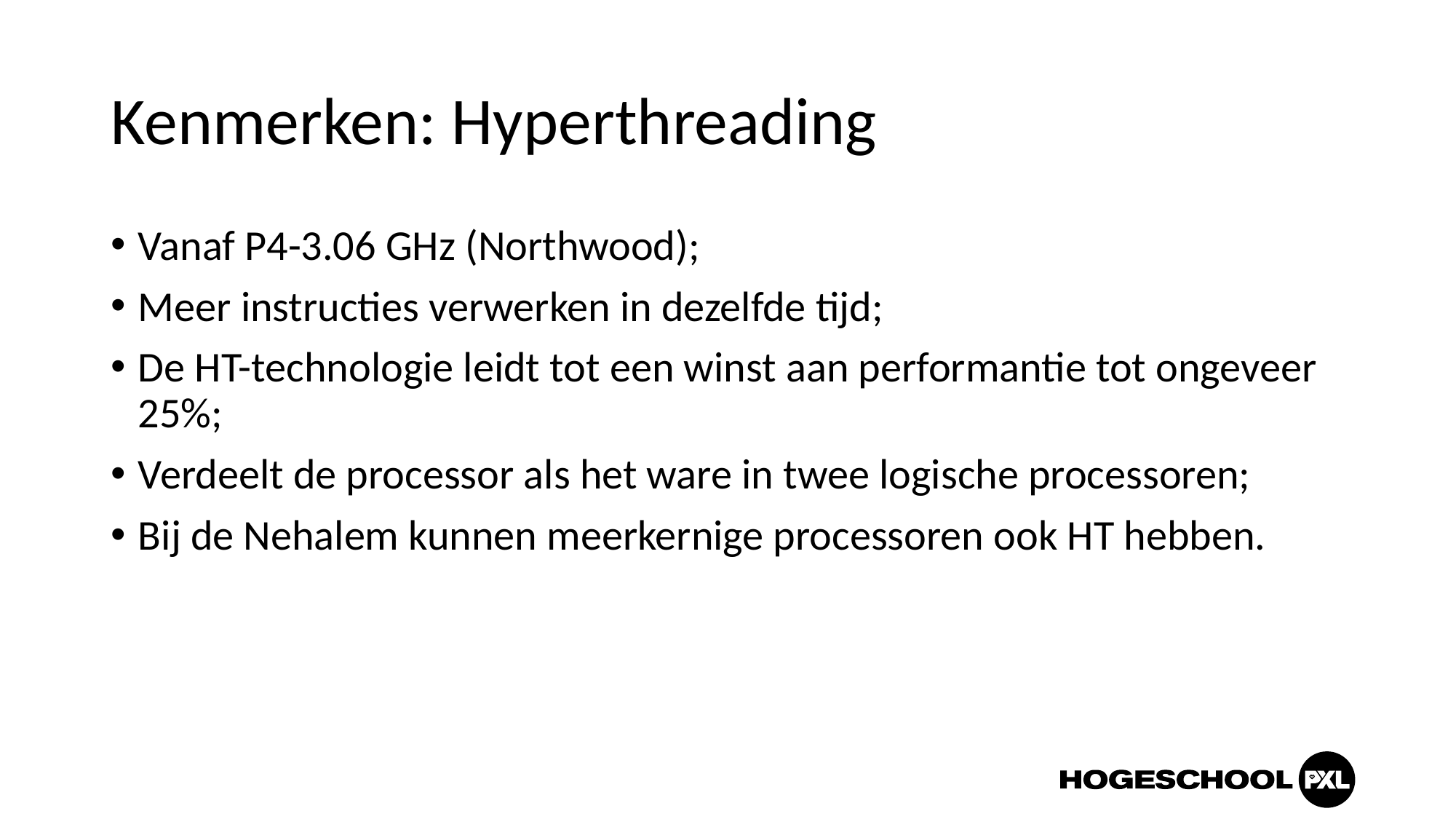

# Kenmerken: Hyperthreading
Vanaf P4-3.06 GHz (Northwood);
Meer instructies verwerken in dezelfde tijd;
De HT-technologie leidt tot een winst aan performantie tot ongeveer 25%;
Verdeelt de processor als het ware in twee logische processoren;
Bij de Nehalem kunnen meerkernige processoren ook HT hebben.